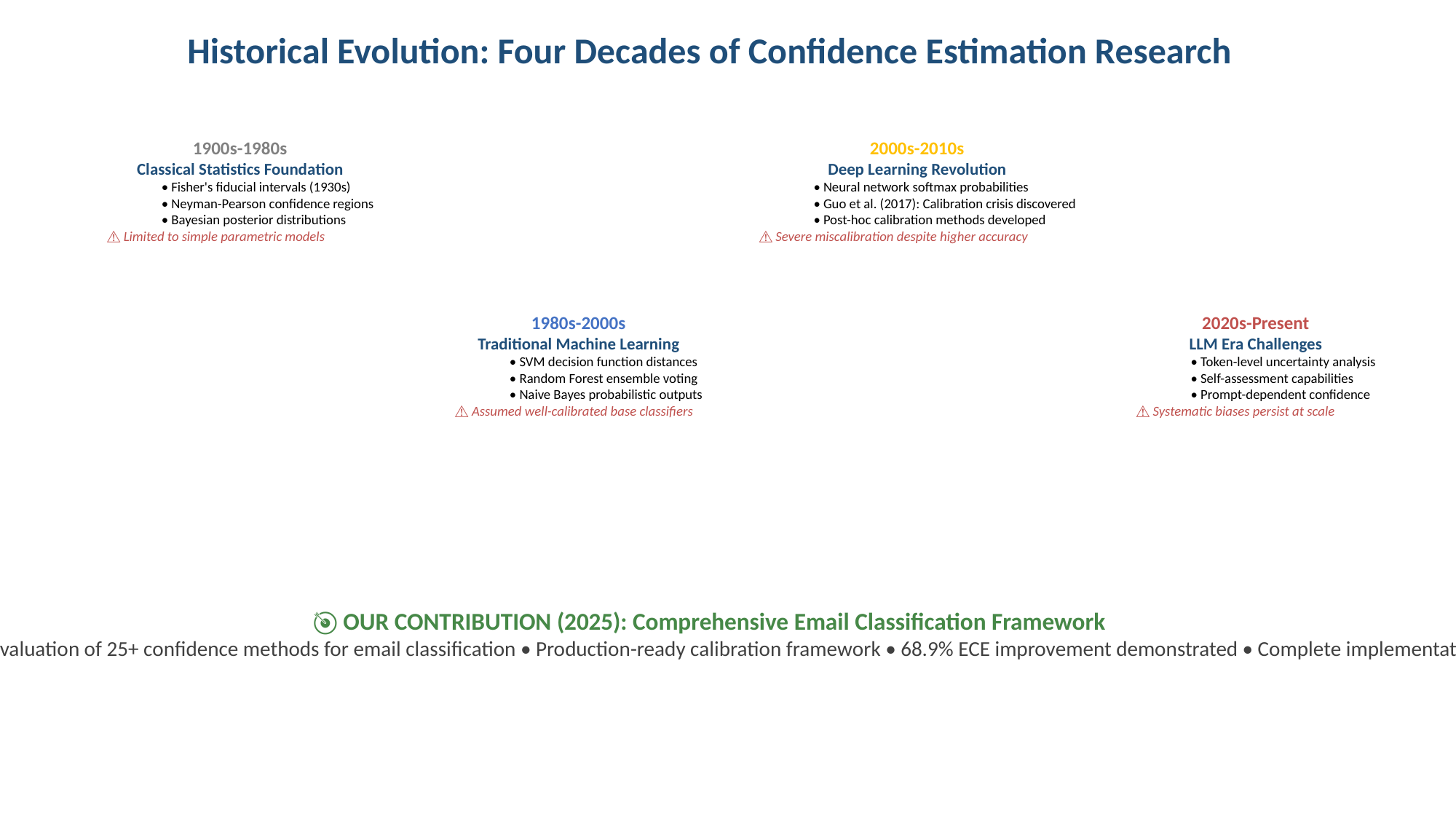

Historical Evolution: Four Decades of Confidence Estimation Research
#
1900s-1980s
Classical Statistics Foundation
• Fisher's fiducial intervals (1930s)
• Neyman-Pearson confidence regions
• Bayesian posterior distributions
⚠️ Limited to simple parametric models
2000s-2010s
Deep Learning Revolution
• Neural network softmax probabilities
• Guo et al. (2017): Calibration crisis discovered
• Post-hoc calibration methods developed
⚠️ Severe miscalibration despite higher accuracy
1980s-2000s
Traditional Machine Learning
• SVM decision function distances
• Random Forest ensemble voting
• Naive Bayes probabilistic outputs
⚠️ Assumed well-calibrated base classifiers
2020s-Present
LLM Era Challenges
• Token-level uncertainty analysis
• Self-assessment capabilities
• Prompt-dependent confidence
⚠️ Systematic biases persist at scale
🎯 OUR CONTRIBUTION (2025): Comprehensive Email Classification Framework
First systematic evaluation of 25+ confidence methods for email classification • Production-ready calibration framework • 68.9% ECE improvement demonstrated • Complete implementation roadmap